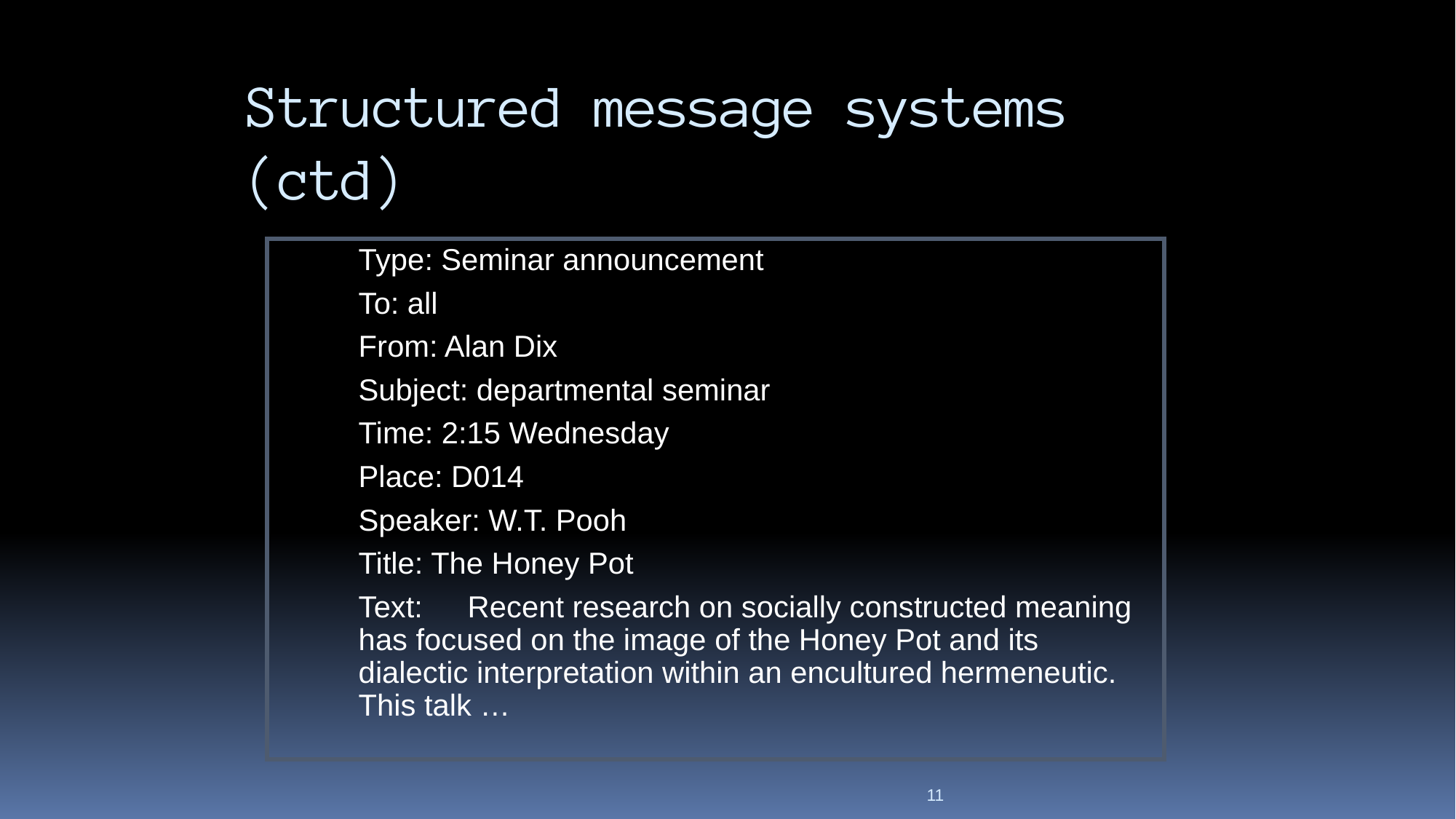

# Structured message systems (ctd)
Type: Seminar announcement
To: all
From: Alan Dix
Subject: departmental seminar
Time: 2:15 Wednesday
Place: D014
Speaker: W.T. Pooh
Title: The Honey Pot
Text:	Recent research on socially constructed meaning has focused on the image of the Honey Pot and its dialectic interpretation within an encultured hermeneutic. This talk …
11